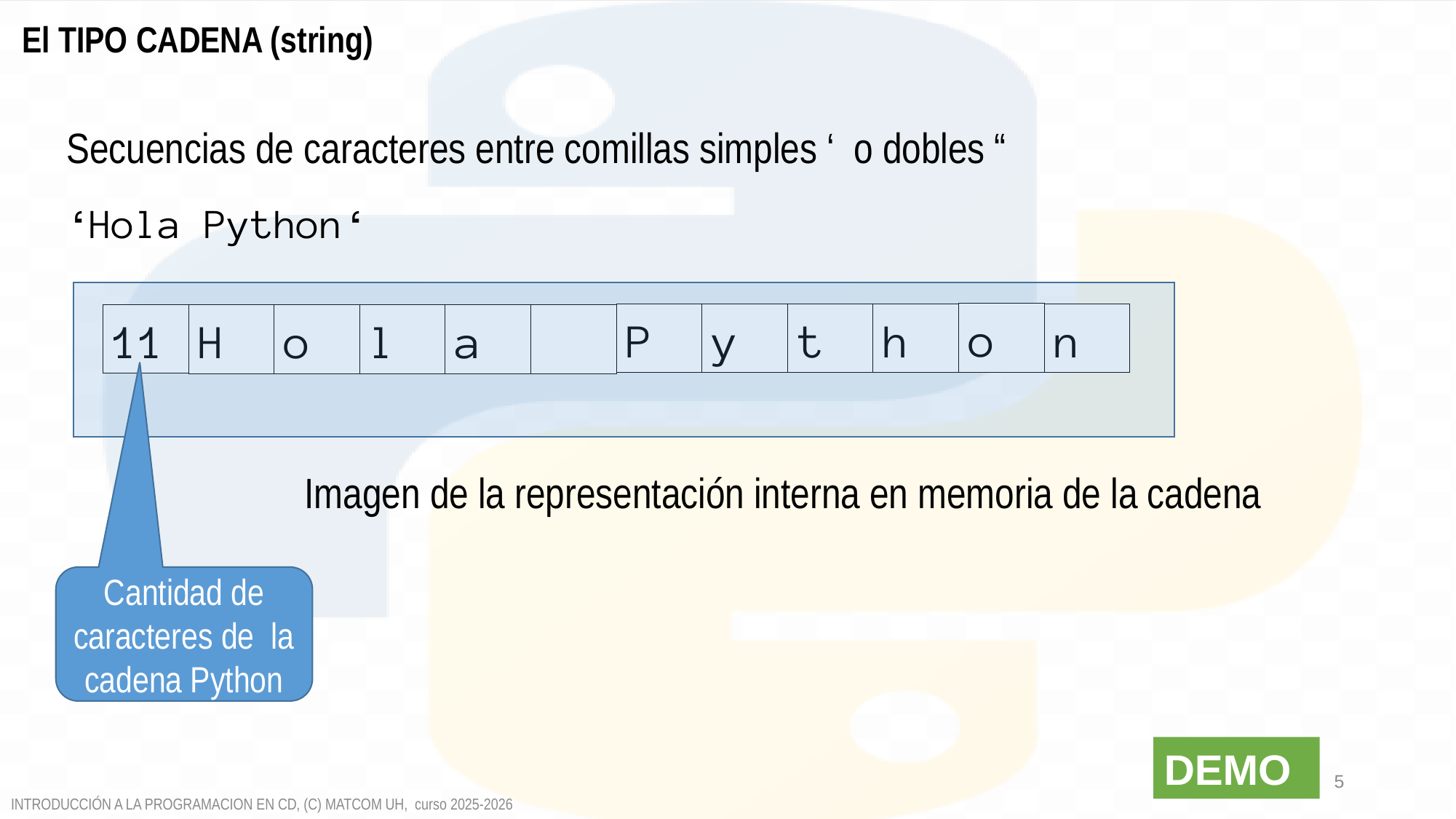

El TIPO CADENA (string)
Secuencias de caracteres entre comillas simples ‘  o dobles “
‘Hola Python‘

o
t
h
n
y
P
11

l
a
o
H
Imagen de la representación interna en memoria de la cadena
Cantidad de caracteres de  la cadena Python
DEMO
5
INTRODUCCIÓN A LA PROGRAMACION EN CD, (C) MATCOM UH,  curso 2025-2026